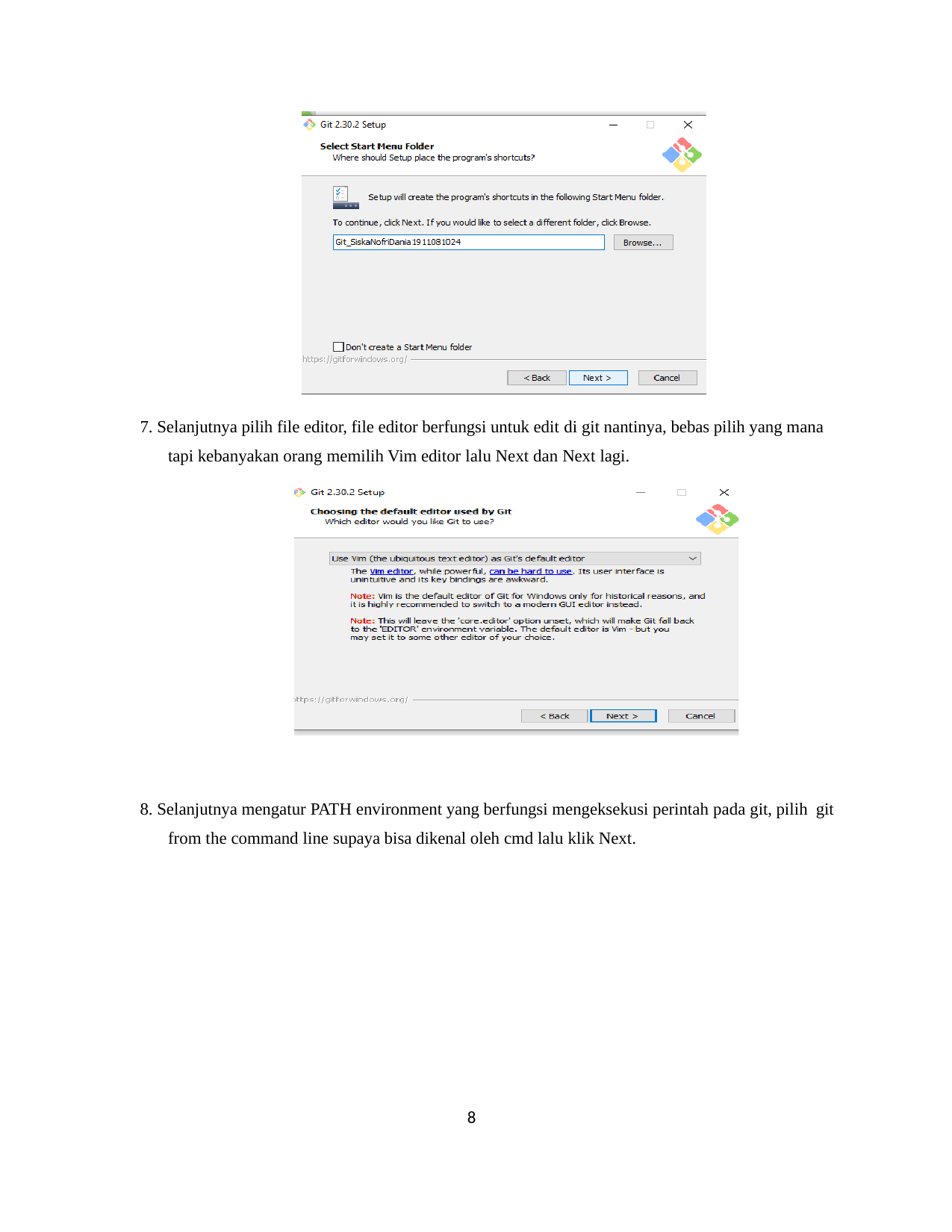

7. Selanjutnya pilih file editor, file editor berfungsi untuk edit di git nantinya, bebas pilih yang mana  tapi kebanyakan orang memilih Vim editor lalu Next dan Next lagi.

8. Selanjutnya mengatur PATH environment yang berfungsi mengeksekusi perintah pada git, pilih  git from the command line supaya bisa dikenal oleh cmd lalu klik Next.
8